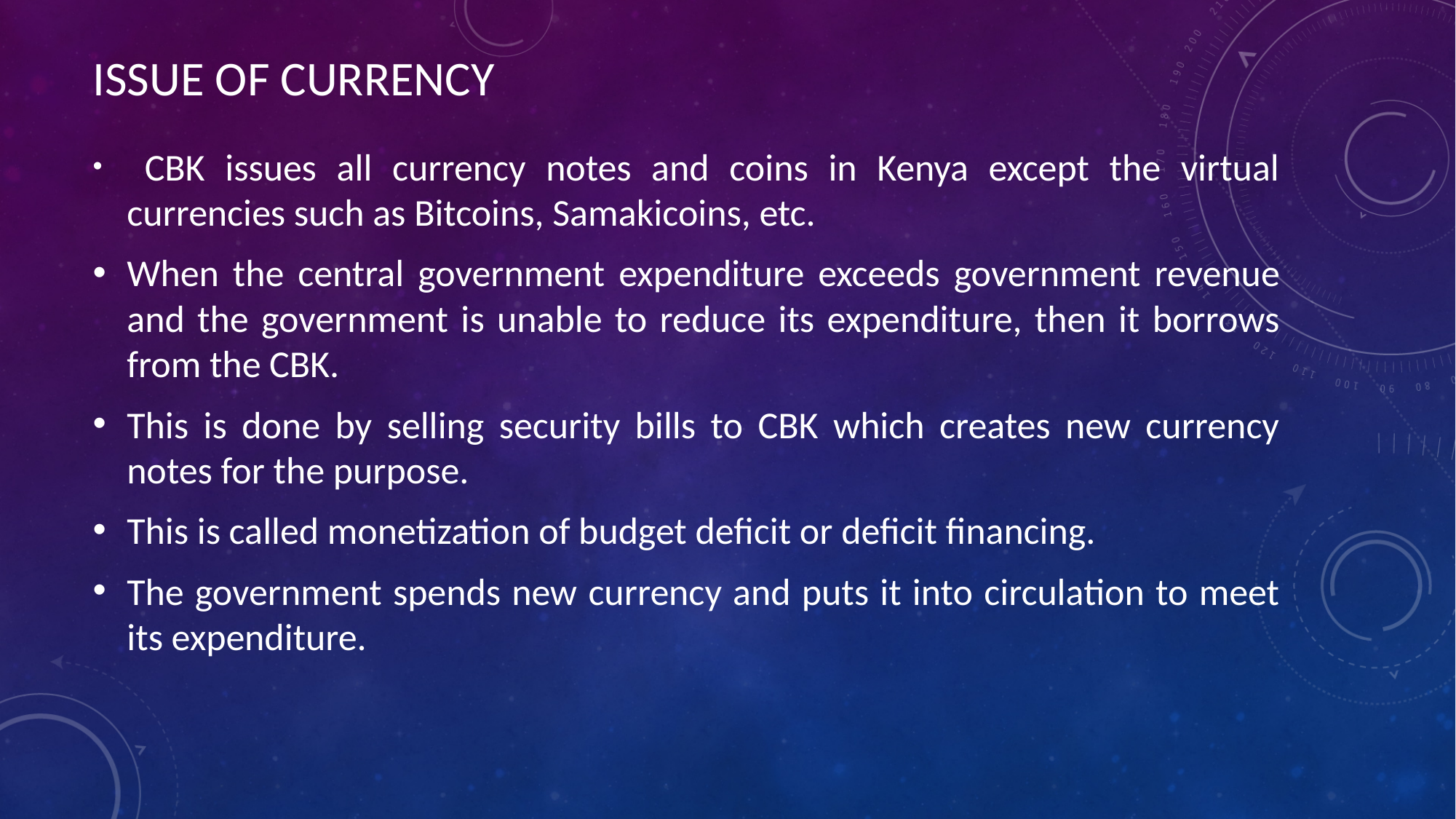

# Issue of Currency
 CBK issues all currency notes and coins in Kenya except the virtual currencies such as Bitcoins, Samakicoins, etc.
When the central government expenditure exceeds government revenue and the government is unable to reduce its expenditure, then it borrows from the CBK.
This is done by selling security bills to CBK which creates new currency notes for the purpose.
This is called monetization of budget deficit or deficit financing.
The government spends new currency and puts it into circulation to meet its expenditure.